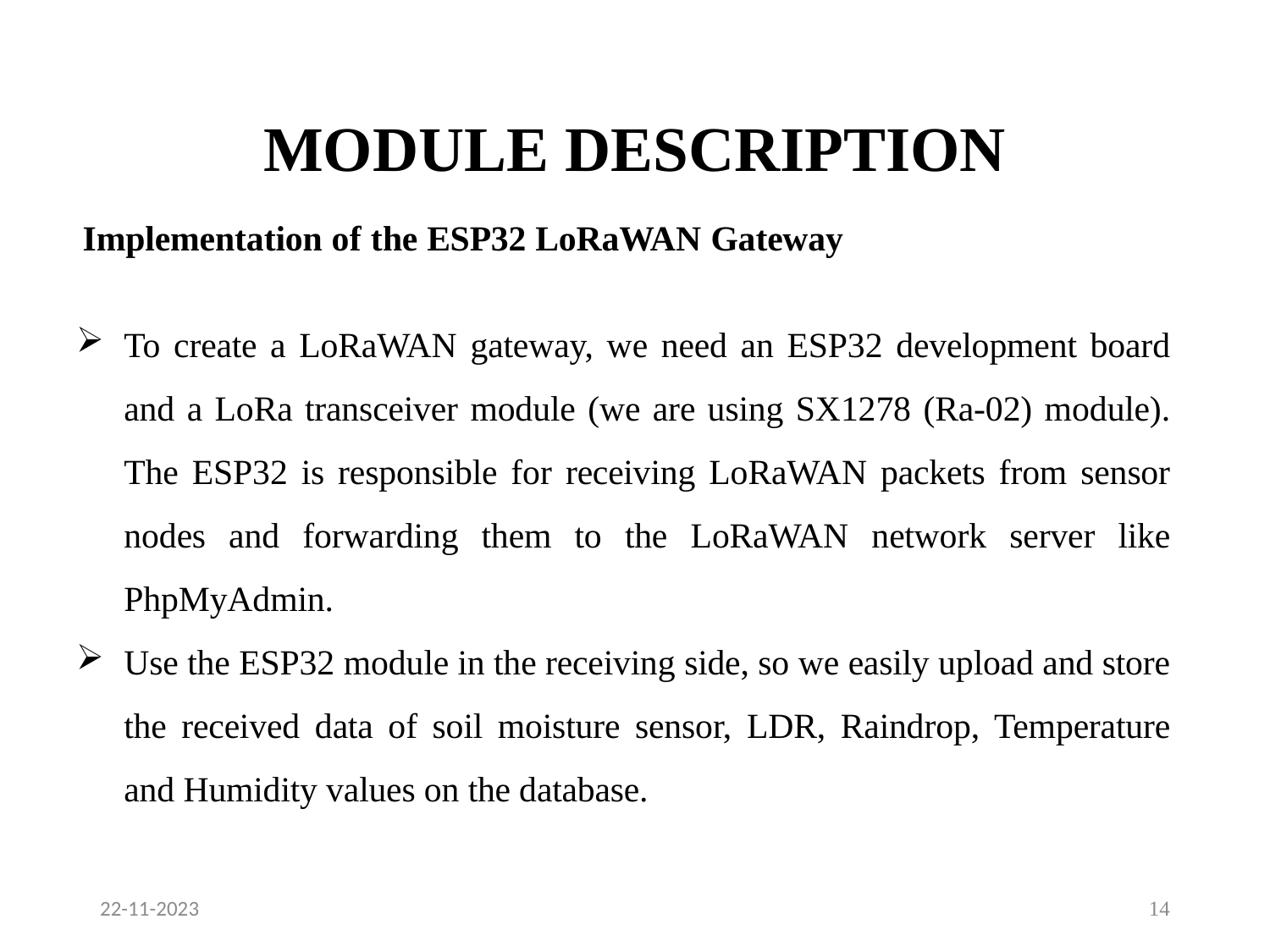

MODULE DESCRIPTION
        Implementation of the ESP32 LoRaWAN Gateway
To create a LoRaWAN gateway, we need an ESP32 development board and a LoRa transceiver module (we are using SX1278 (Ra-02) module). The ESP32 is responsible for receiving LoRaWAN packets from sensor nodes and forwarding them to the LoRaWAN network server like PhpMyAdmin.
Use the ESP32 module in the receiving side, so we easily upload and store the received data of soil moisture sensor, LDR, Raindrop, Temperature and Humidity values on the database.
22-11-2023
14